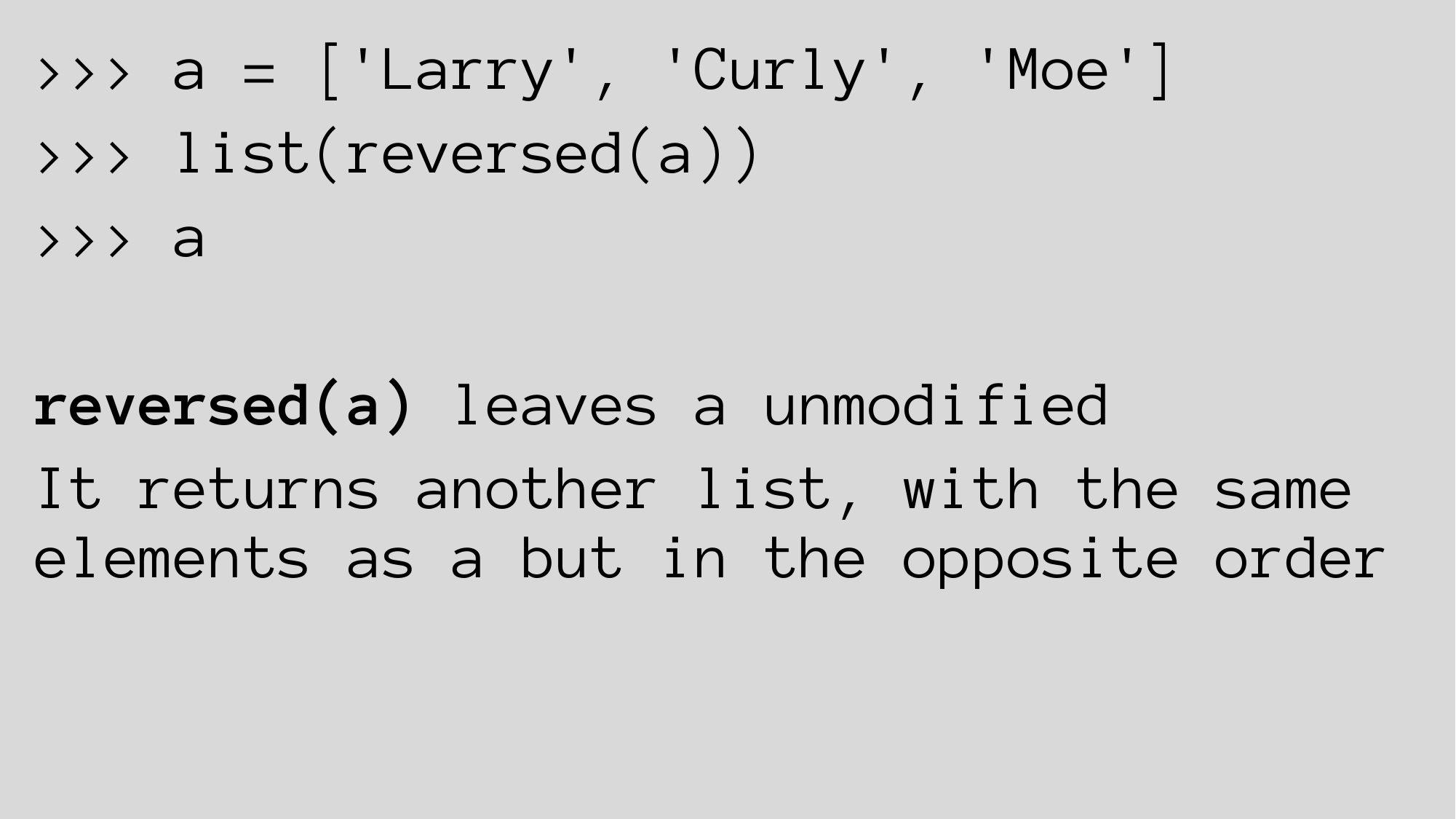

>>> a = ['Larry', 'Curly', 'Moe']
>>> list(reversed(a))
>>> a

reversed(a) leaves a unmodified
It returns another list, with the same elements as a but in the opposite order